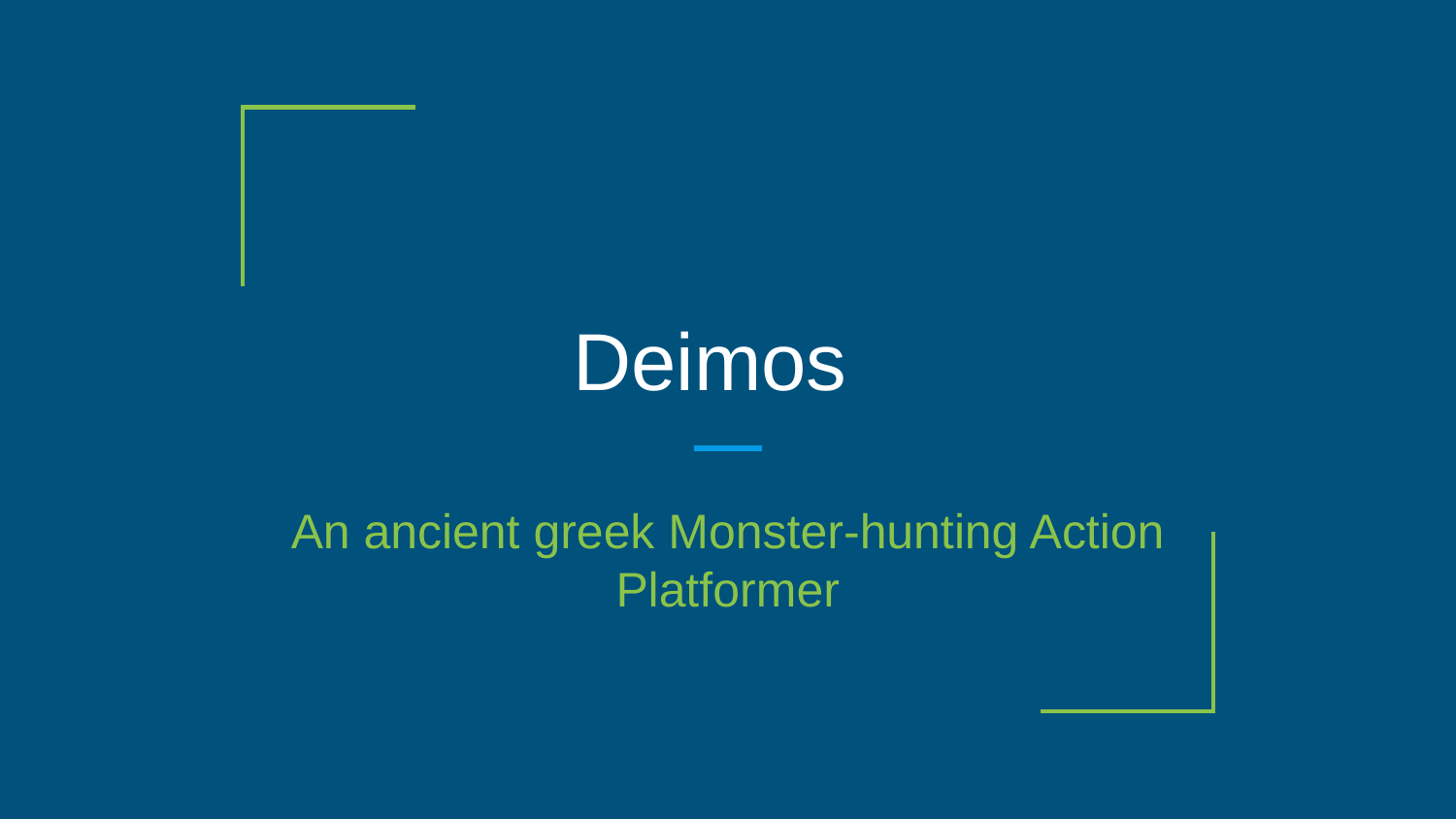

# Deimos
An ancient greek Monster-hunting Action Platformer